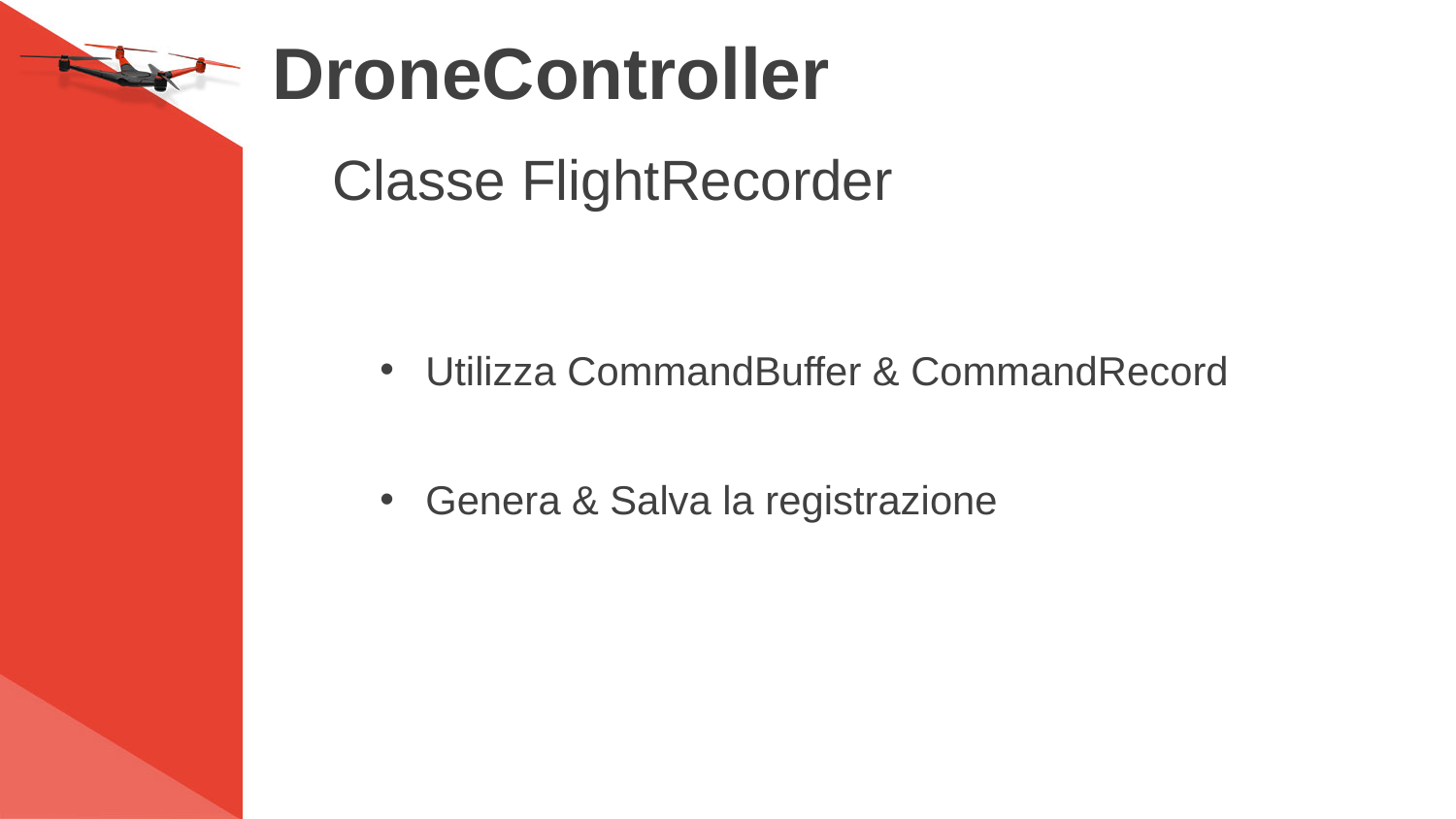

# DroneController
Classe FlightRecorder
Utilizza CommandBuffer & CommandRecord
Genera & Salva la registrazione